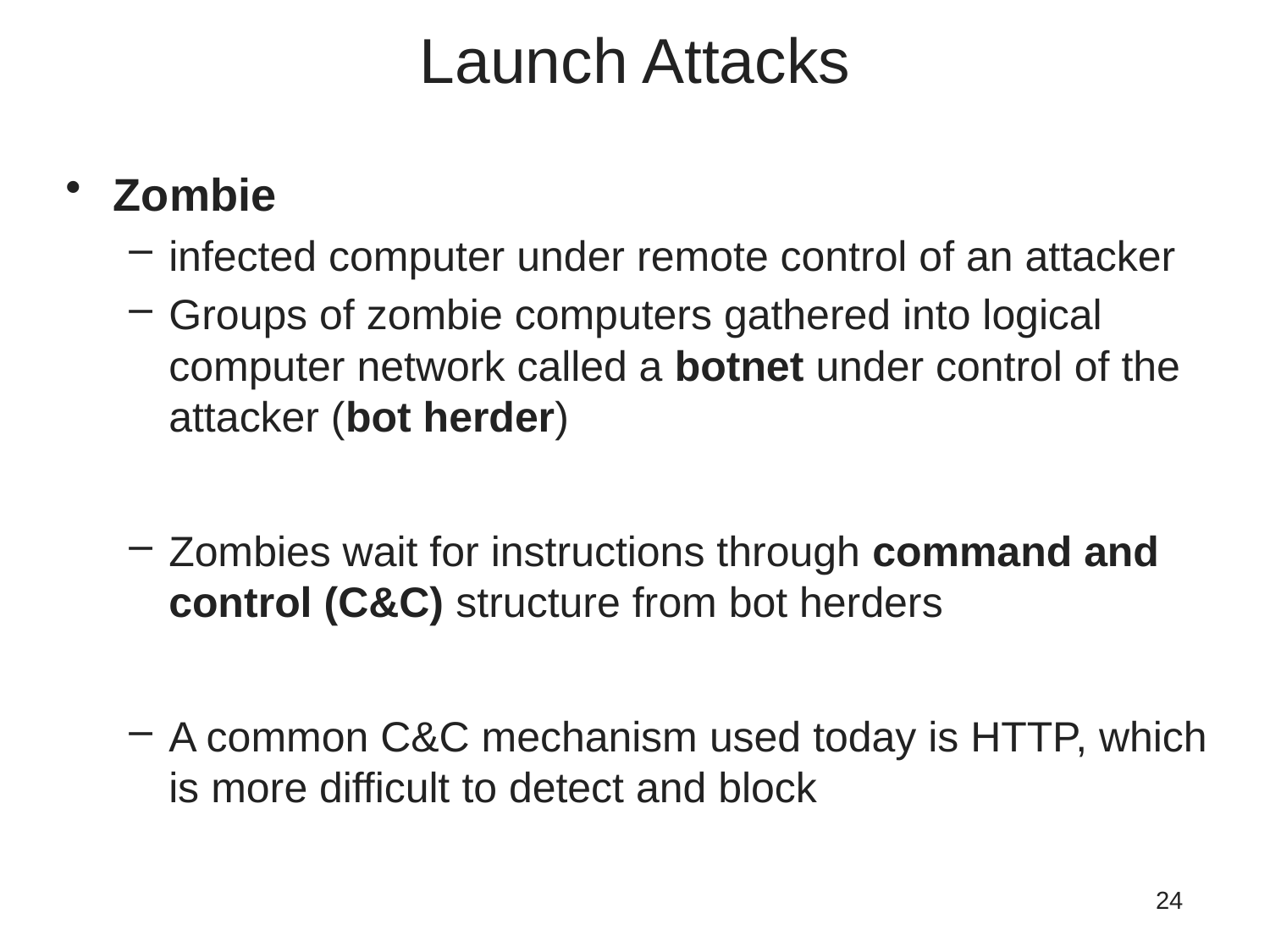

# Launch Attacks
Zombie
infected computer under remote control of an attacker
Groups of zombie computers gathered into logical computer network called a botnet under control of the attacker (bot herder)

Zombies wait for instructions through command and control (C&C) structure from bot herders

A common C&C mechanism used today is HTTP, which is more difficult to detect and block
24